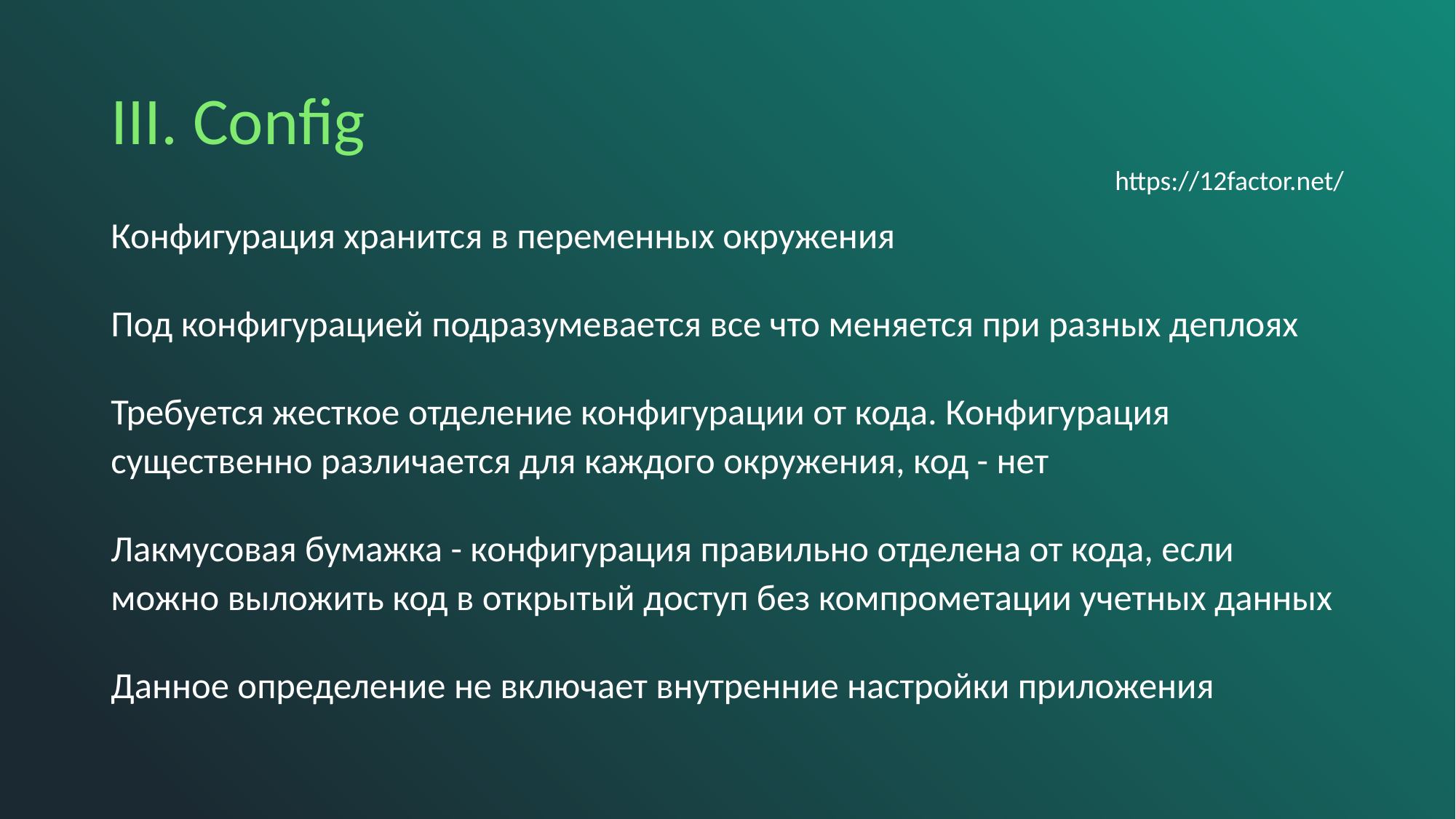

# III. Config
https://12factor.net/
Конфигурация хранится в переменных окружения
Под конфигурацией подразумевается все что меняется при разных деплоях
Требуется жесткое отделение конфигурации от кода. Конфигурация существенно различается для каждого окружения, код - нет
Лакмусовая бумажка - конфигурация правильно отделена от кода, если можно выложить код в открытый доступ без компрометации учетных данных
Данное определение не включает внутренние настройки приложения